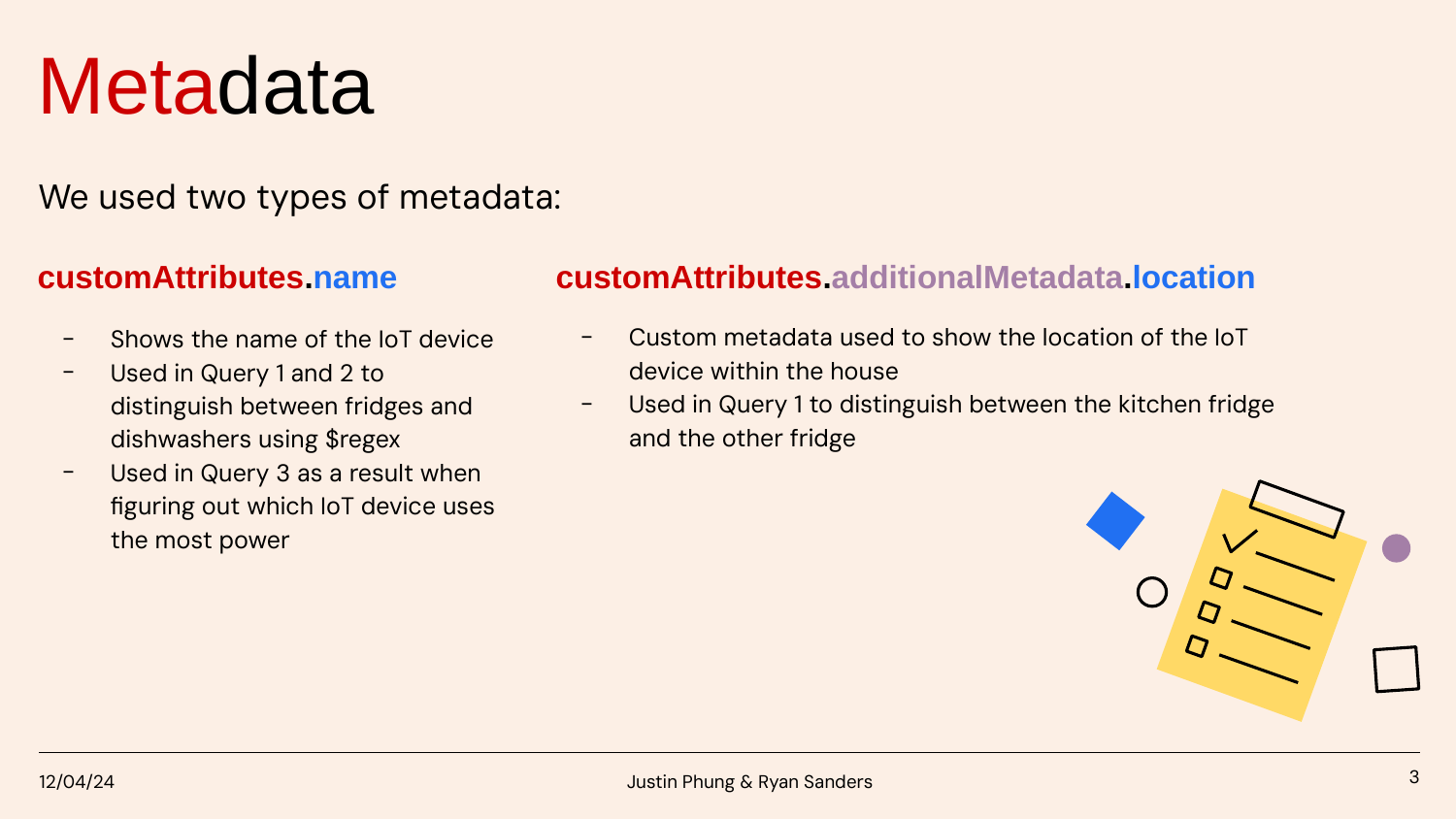

# Metadata
We used two types of metadata:
customAttributes.additionalMetadata.location
customAttributes.name
Custom metadata used to show the location of the IoT device within the house
Used in Query 1 to distinguish between the kitchen fridge and the other fridge
Shows the name of the IoT device
Used in Query 1 and 2 to distinguish between fridges and dishwashers using $regex
Used in Query 3 as a result when figuring out which IoT device uses the most power

12/04/24
Justin Phung & Ryan Sanders
3